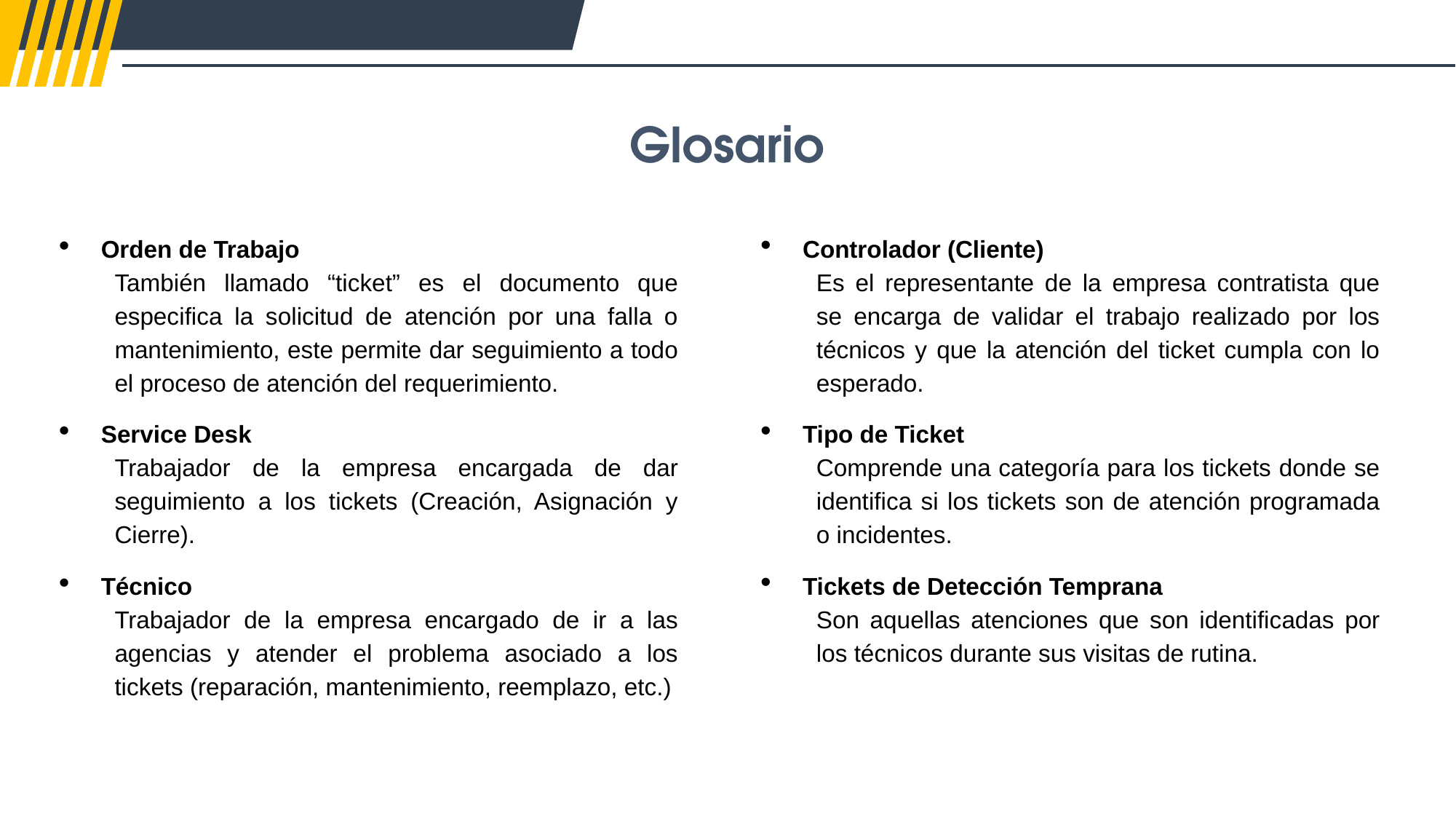

Glosario
Orden de Trabajo
También llamado “ticket” es el documento que especifica la solicitud de atención por una falla o mantenimiento, este permite dar seguimiento a todo el proceso de atención del requerimiento.
Service Desk
Trabajador de la empresa encargada de dar seguimiento a los tickets (Creación, Asignación y Cierre).
Técnico
Trabajador de la empresa encargado de ir a las agencias y atender el problema asociado a los tickets (reparación, mantenimiento, reemplazo, etc.)
Controlador (Cliente)
Es el representante de la empresa contratista que se encarga de validar el trabajo realizado por los técnicos y que la atención del ticket cumpla con lo esperado.
Tipo de Ticket
Comprende una categoría para los tickets donde se identifica si los tickets son de atención programada o incidentes.
Tickets de Detección Temprana
Son aquellas atenciones que son identificadas por los técnicos durante sus visitas de rutina.